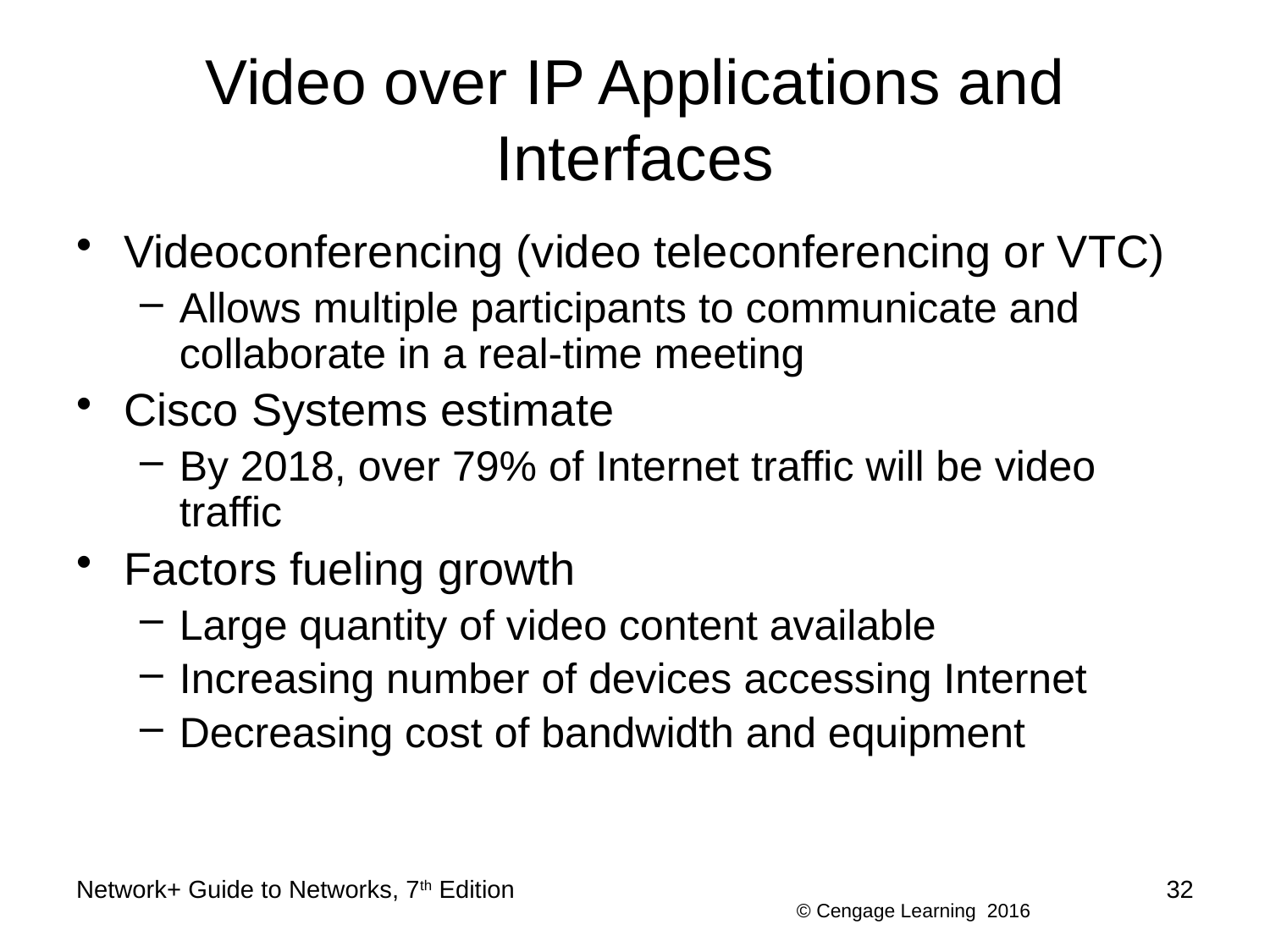

# Video over IP Applications and Interfaces
Videoconferencing (video teleconferencing or VTC)
Allows multiple participants to communicate and collaborate in a real-time meeting
Cisco Systems estimate
By 2018, over 79% of Internet traffic will be video traffic
Factors fueling growth
Large quantity of video content available
Increasing number of devices accessing Internet
Decreasing cost of bandwidth and equipment

Network+ Guide to Networks, 7th Edition
32